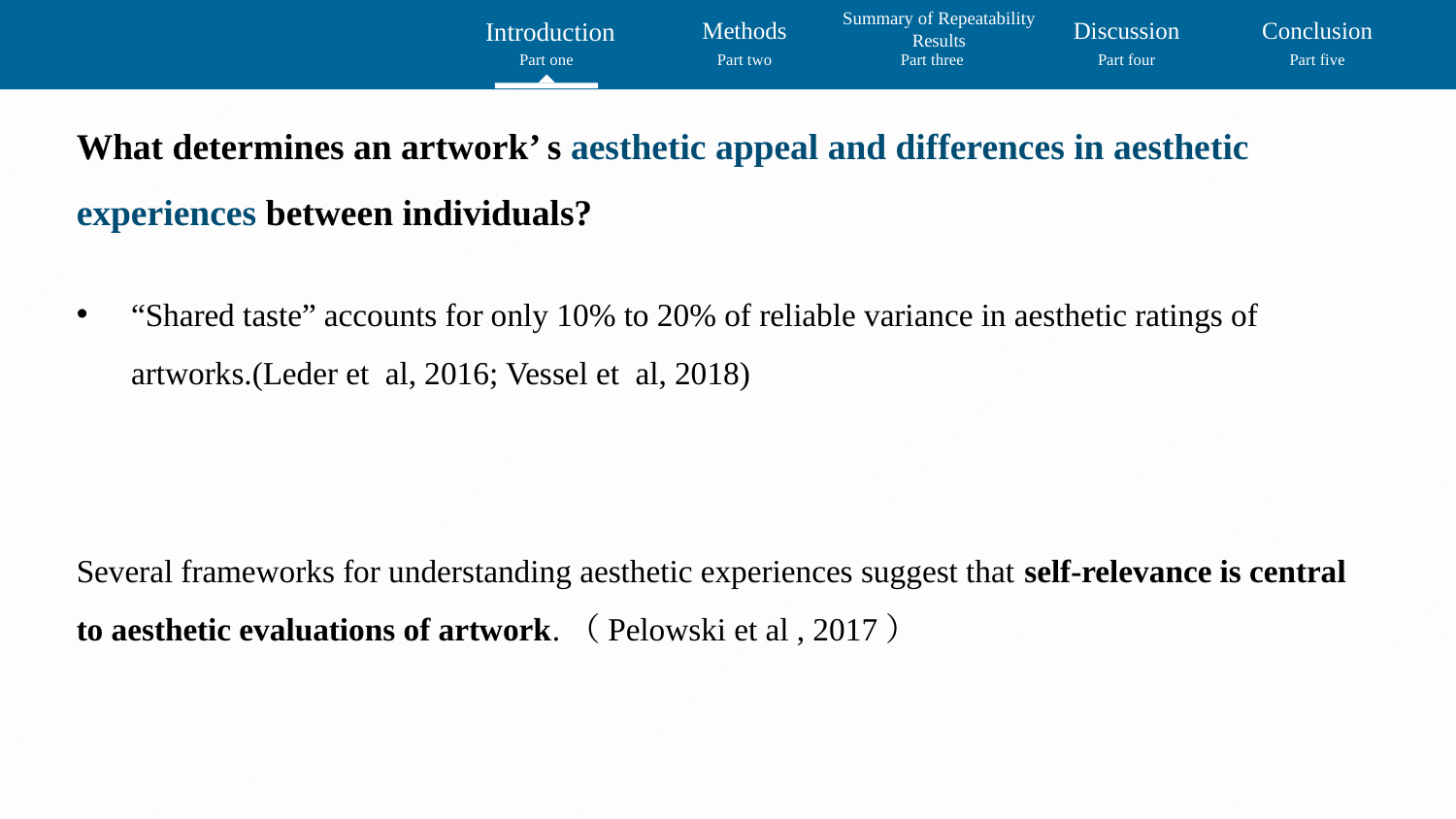

Summary of Repeatability Results

Introduction
Methods
Discussion
Conclusion
Part one
Part two
Part three
Part four
Part five

What determines an artwork’ s aesthetic appeal and differences in aesthetic experiences between individuals?
“Shared taste” accounts for only 10% to 20% of reliable variance in aesthetic ratings of artworks.(Leder et  al, 2016; Vessel et  al, 2018)

Several frameworks for understanding aesthetic experiences suggest that self-relevance is central to aesthetic evaluations of artwork.（Pelowski et al , 2017）